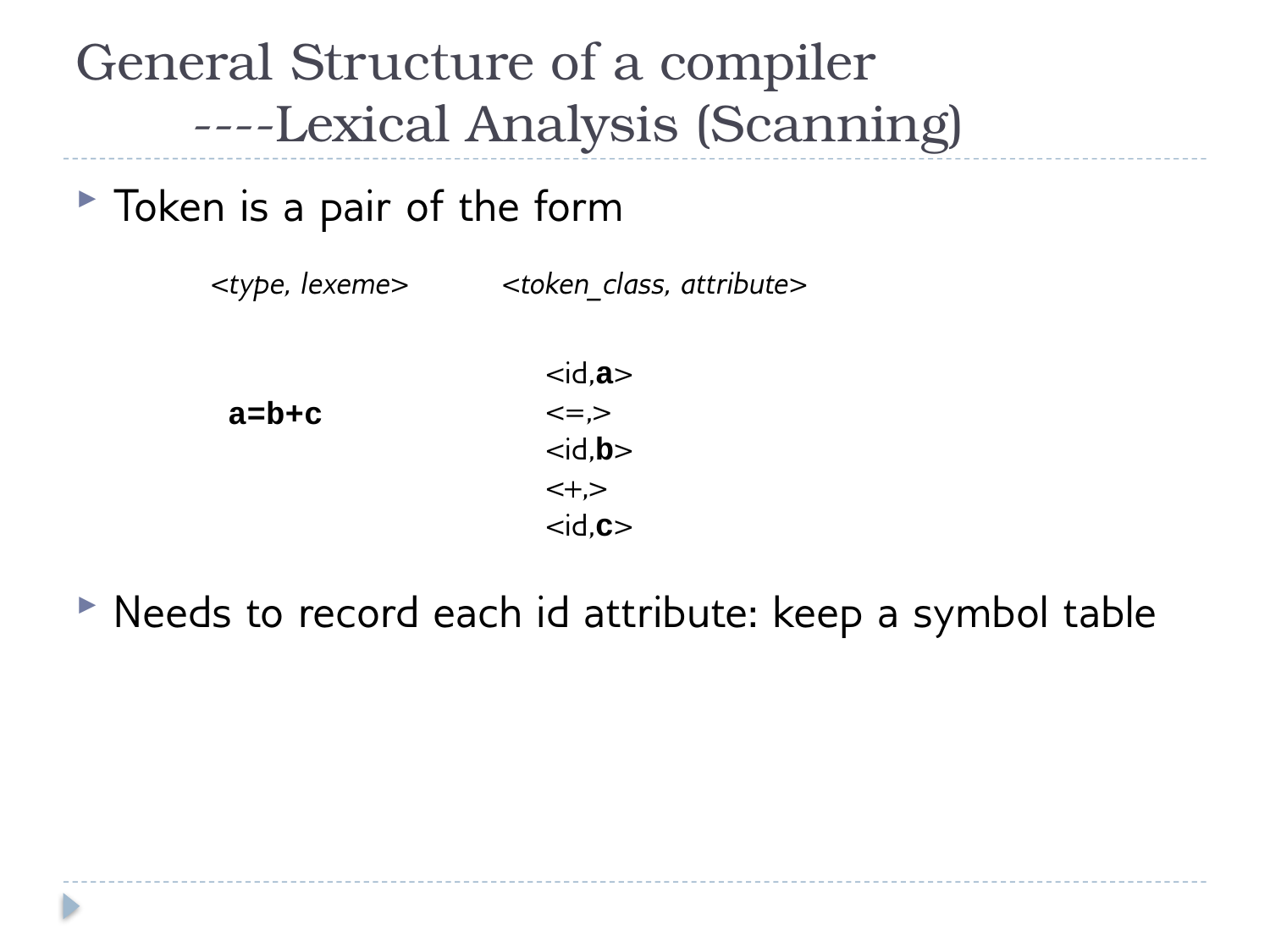

# General Structure of a compiler ----Lexical Analysis (Scanning)
Token is a pair of the form

Needs to record each id attribute: keep a symbol table
<type, lexeme>
<token_class, attribute>
<id,a>
<=,>
<id,b>
<+,>
<id,c>
a=b+c